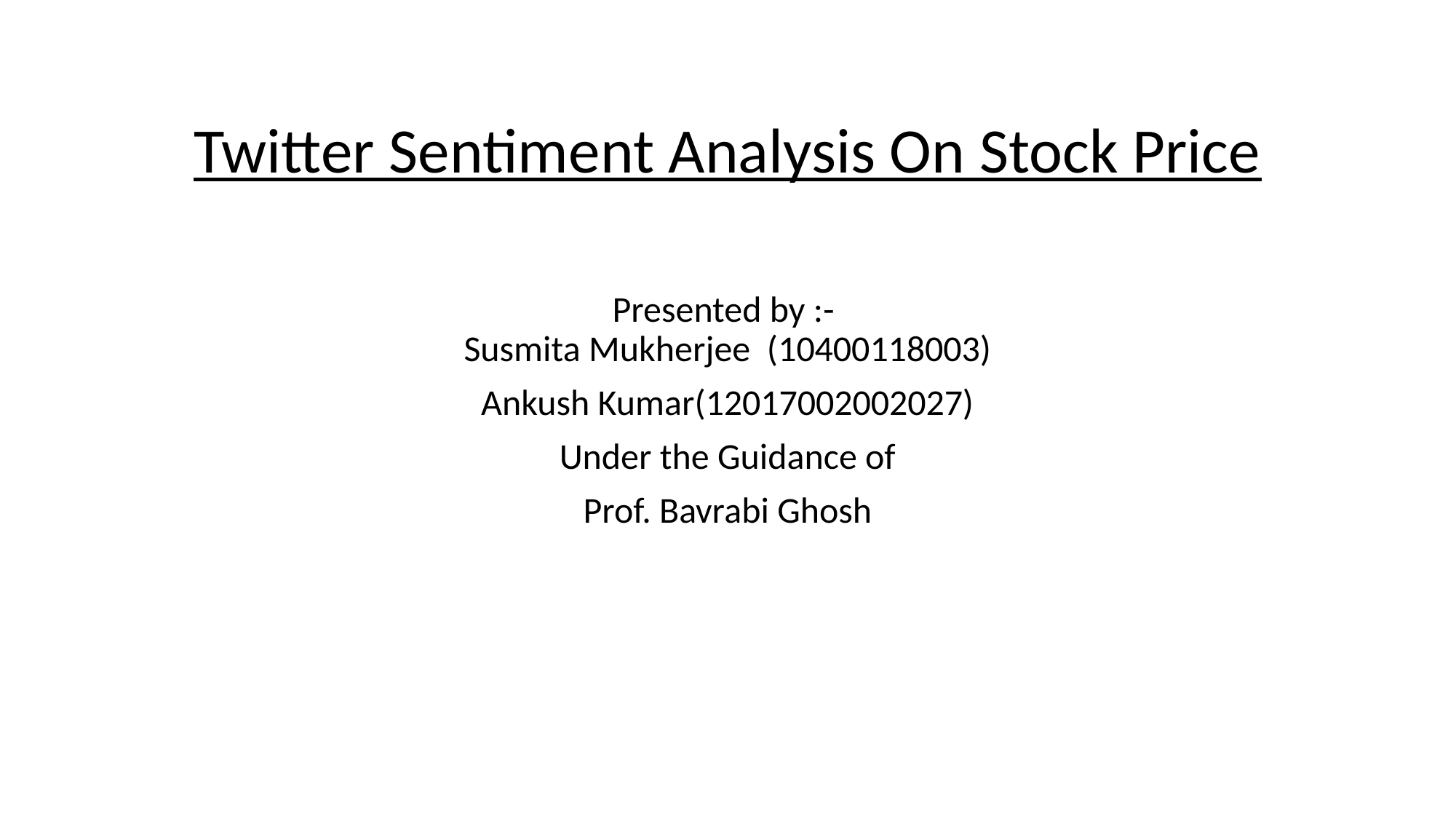

# Twitter Sentiment Analysis On Stock Price
Presented by :-
Susmita Mukherjee  (10400118003)
Ankush Kumar(12017002002027)
Under the Guidance of
Prof. Bavrabi Ghosh